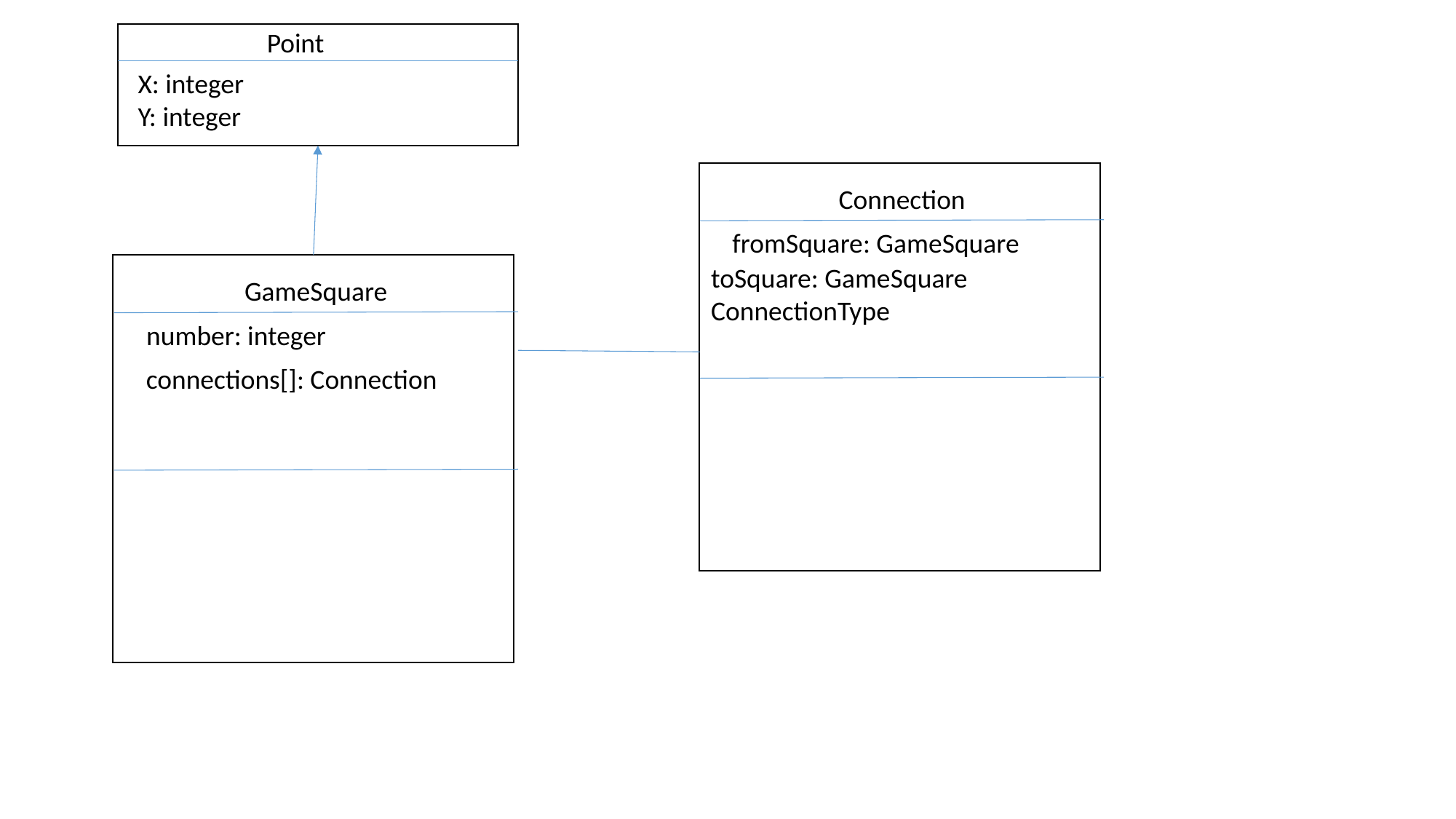

Point

X: integer
Y: integer

Connection
fromSquare: GameSquare

toSquare: GameSquare
ConnectionType
GameSquare
number: integer
connections[]: Connection